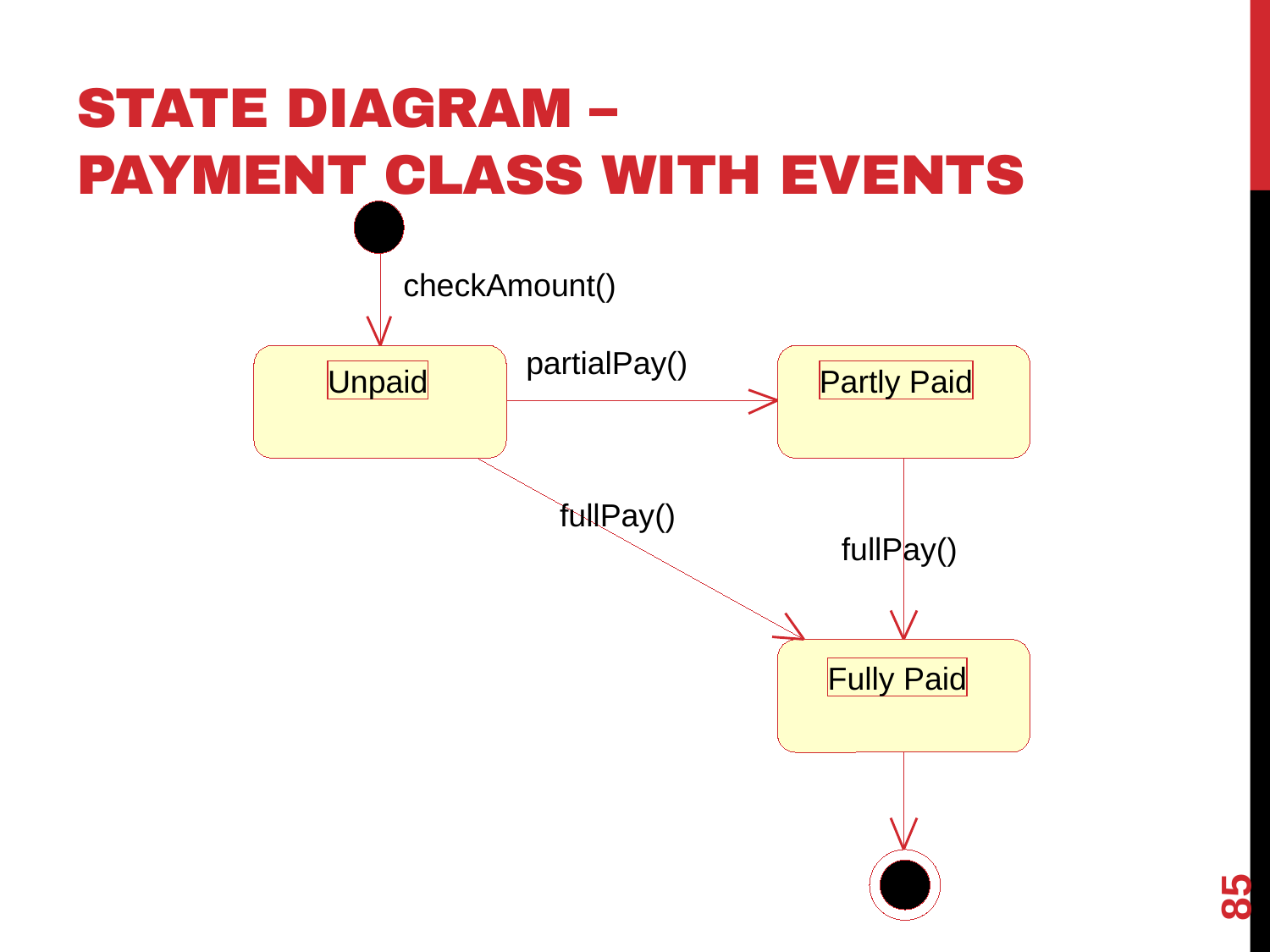

# State Diagram – Payment Class with Events

checkAmount()

partialPay()

Unpaid
Partly Paid

fullPay()
fullPay()

Fully Paid

85